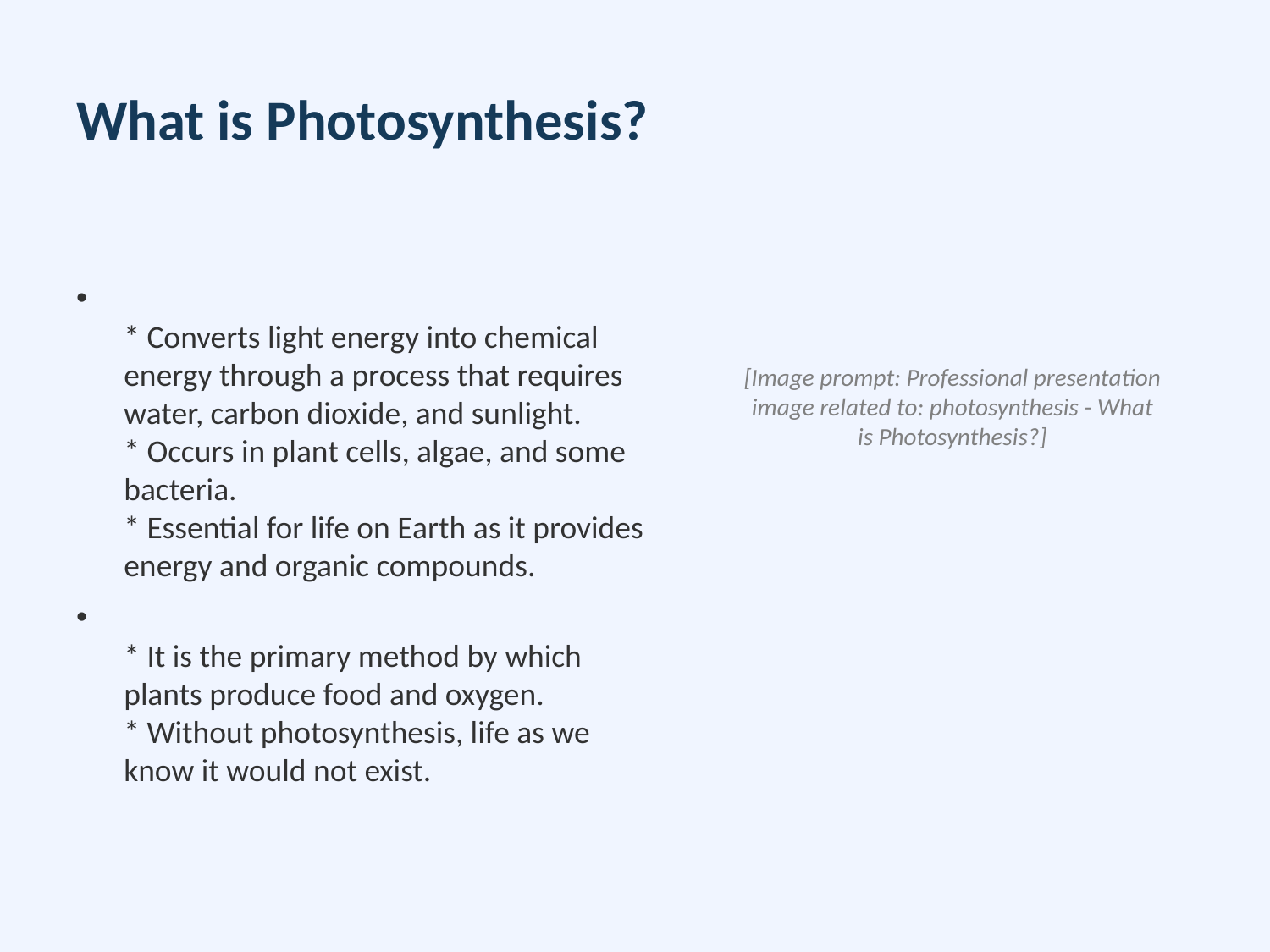

# What is Photosynthesis?

* Converts light energy into chemical energy through a process that requires water, carbon dioxide, and sunlight.
* Occurs in plant cells, algae, and some bacteria.
* Essential for life on Earth as it provides energy and organic compounds.
* It is the primary method by which plants produce food and oxygen.
* Without photosynthesis, life as we know it would not exist.

[Image prompt: Professional presentation image related to: photosynthesis - What is Photosynthesis?]